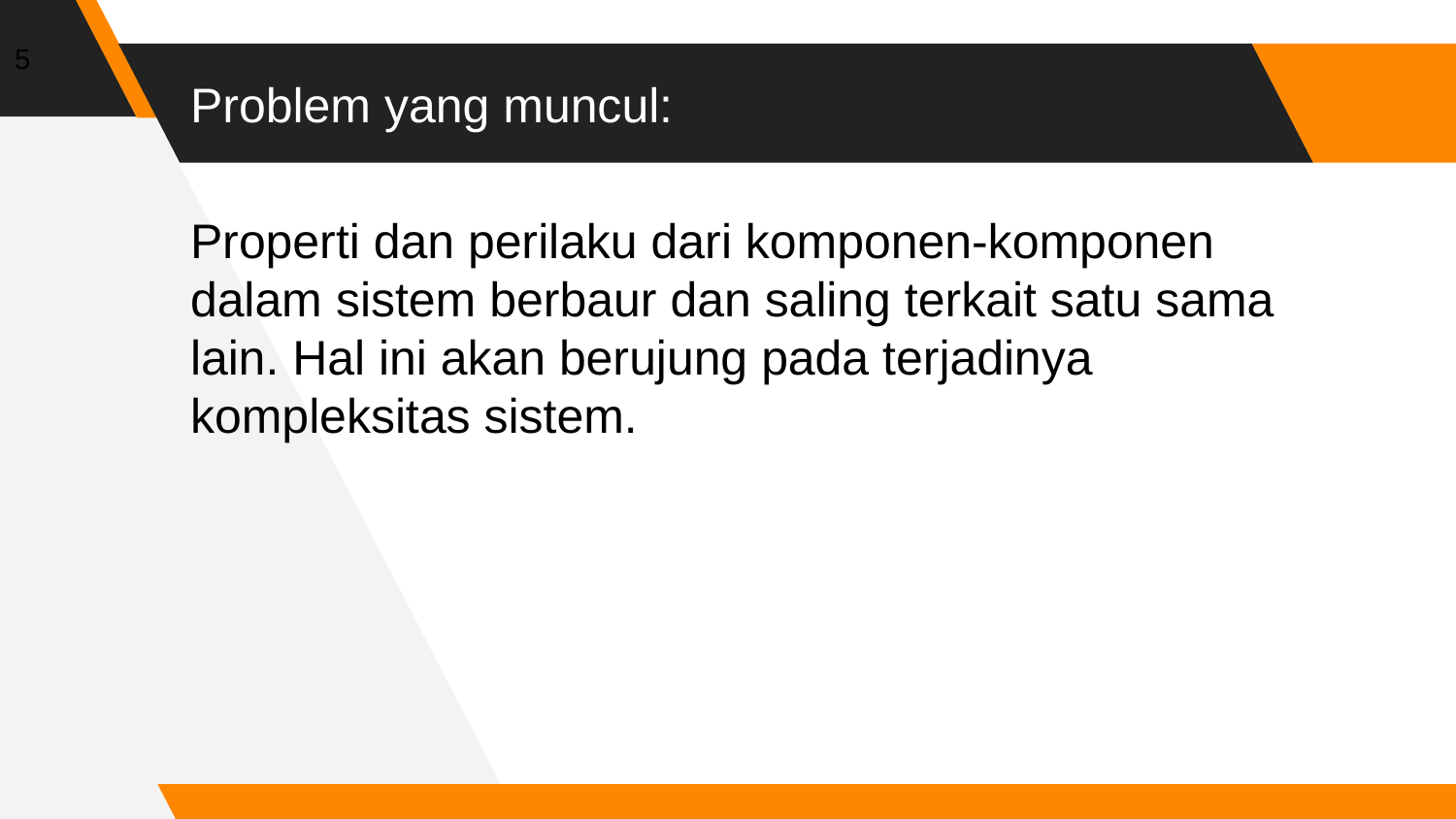

5
# Problem yang muncul:
Properti dan perilaku dari komponen-komponen dalam sistem berbaur dan saling terkait satu sama lain. Hal ini akan berujung pada terjadinya kompleksitas sistem.